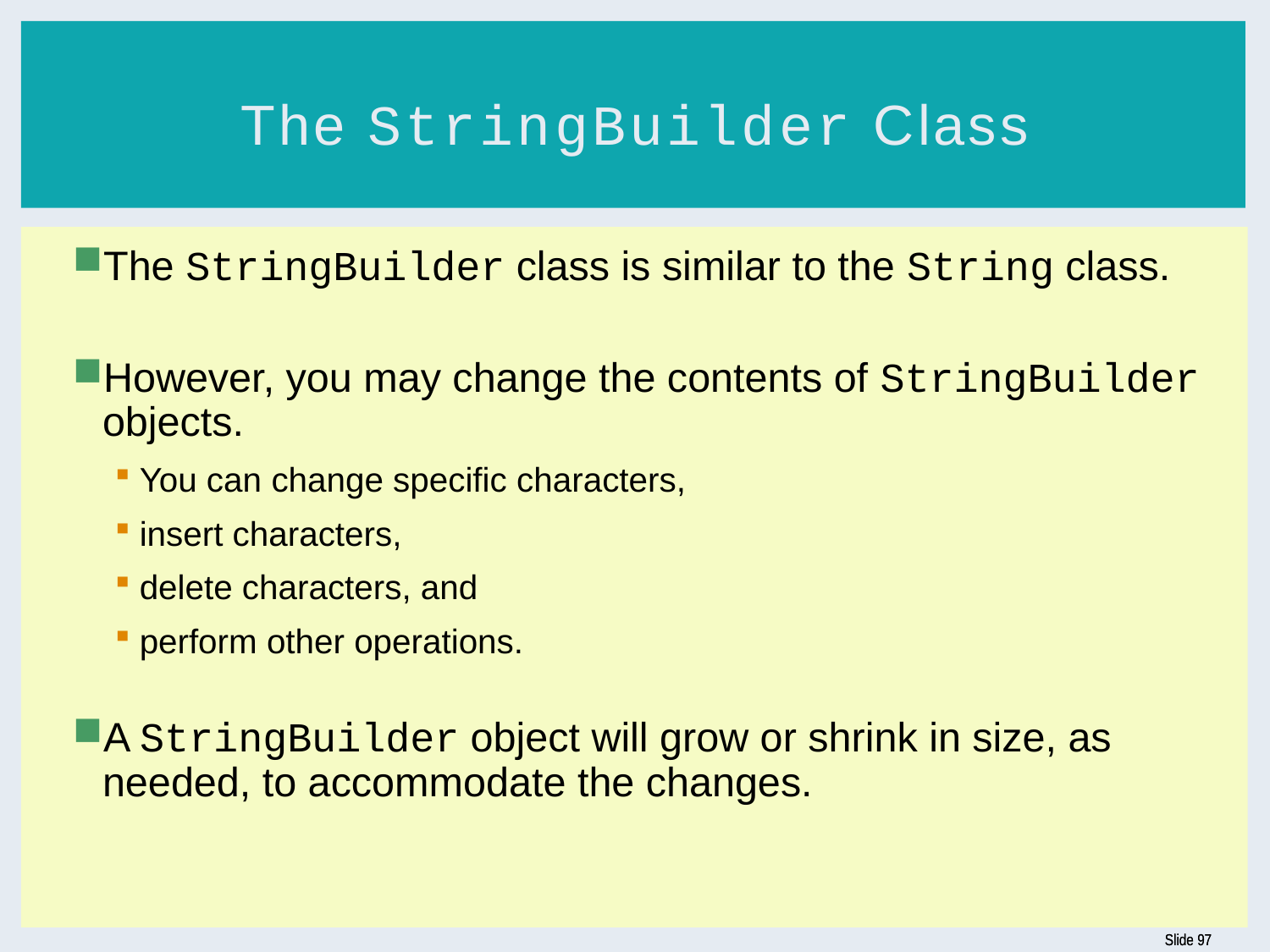

# The StringBuilder Class
The StringBuilder class is similar to the String class.
However, you may change the contents of StringBuilder objects.
You can change specific characters,
insert characters,
delete characters, and
perform other operations.
A StringBuilder object will grow or shrink in size, as needed, to accommodate the changes.